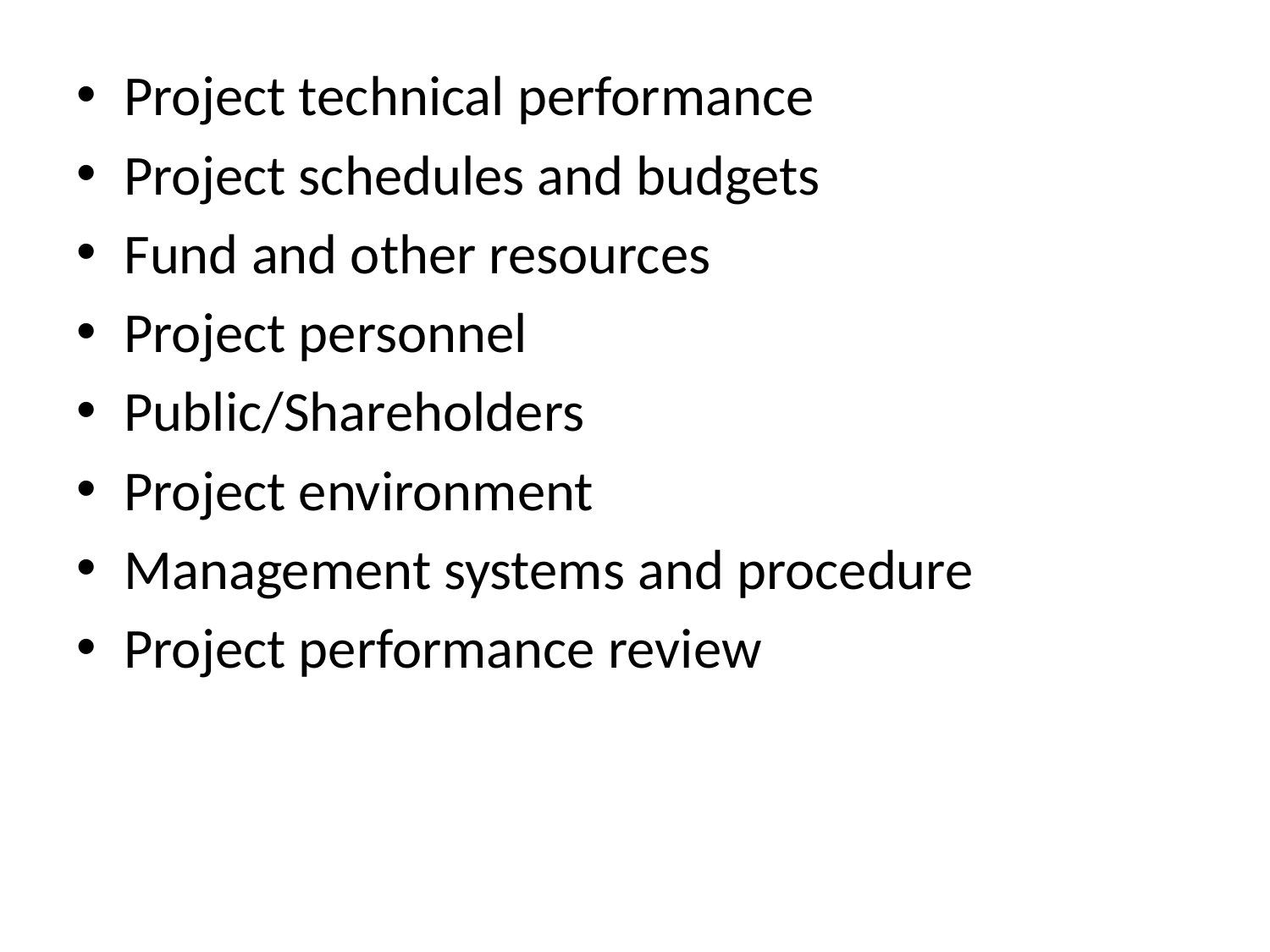

Project technical performance
Project schedules and budgets
Fund and other resources
Project personnel
Public/Shareholders
Project environment
Management systems and procedure
Project performance review